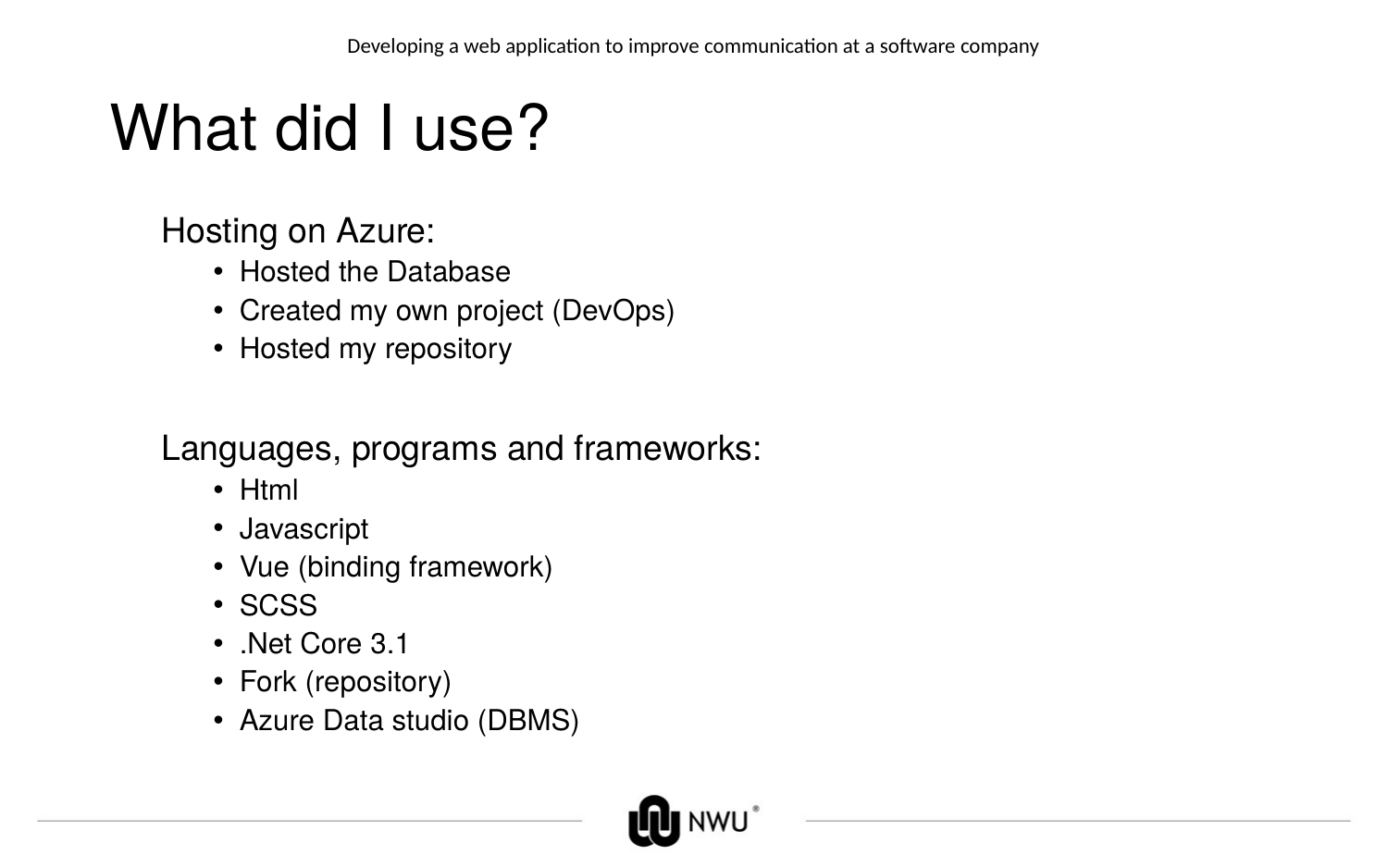

Developing a web application to improve communication at a software company
# What did I use?
Hosting on Azure:
Hosted the Database
Created my own project (DevOps)
Hosted my repository

Languages, programs and frameworks:
Html
Javascript
Vue (binding framework)
SCSS
.Net Core 3.1
Fork (repository)
Azure Data studio (DBMS)